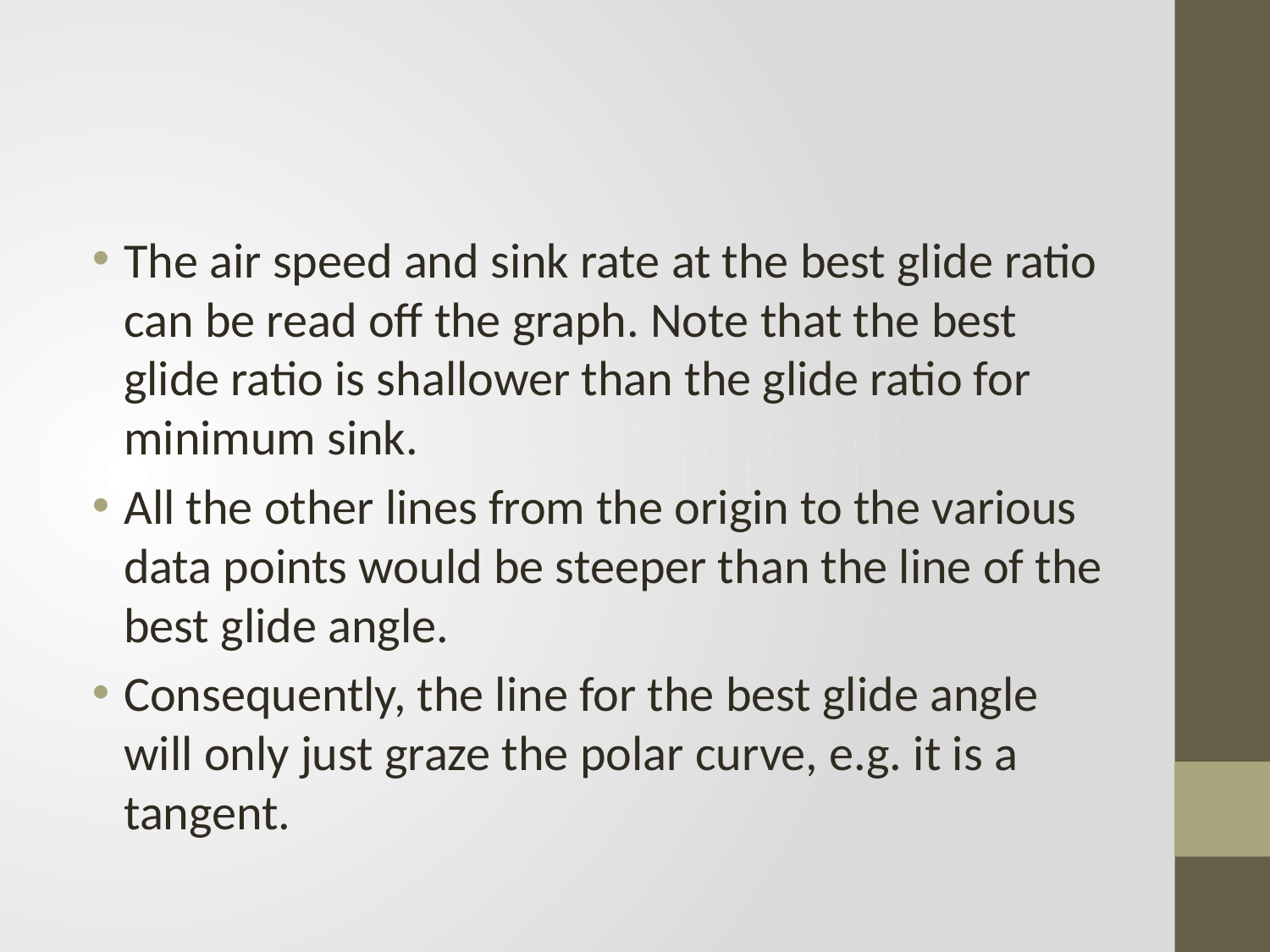

#
The air speed and sink rate at the best glide ratio can be read off the graph. Note that the best glide ratio is shallower than the glide ratio for minimum sink.
All the other lines from the origin to the various data points would be steeper than the line of the best glide angle.
Consequently, the line for the best glide angle will only just graze the polar curve, e.g. it is a tangent.